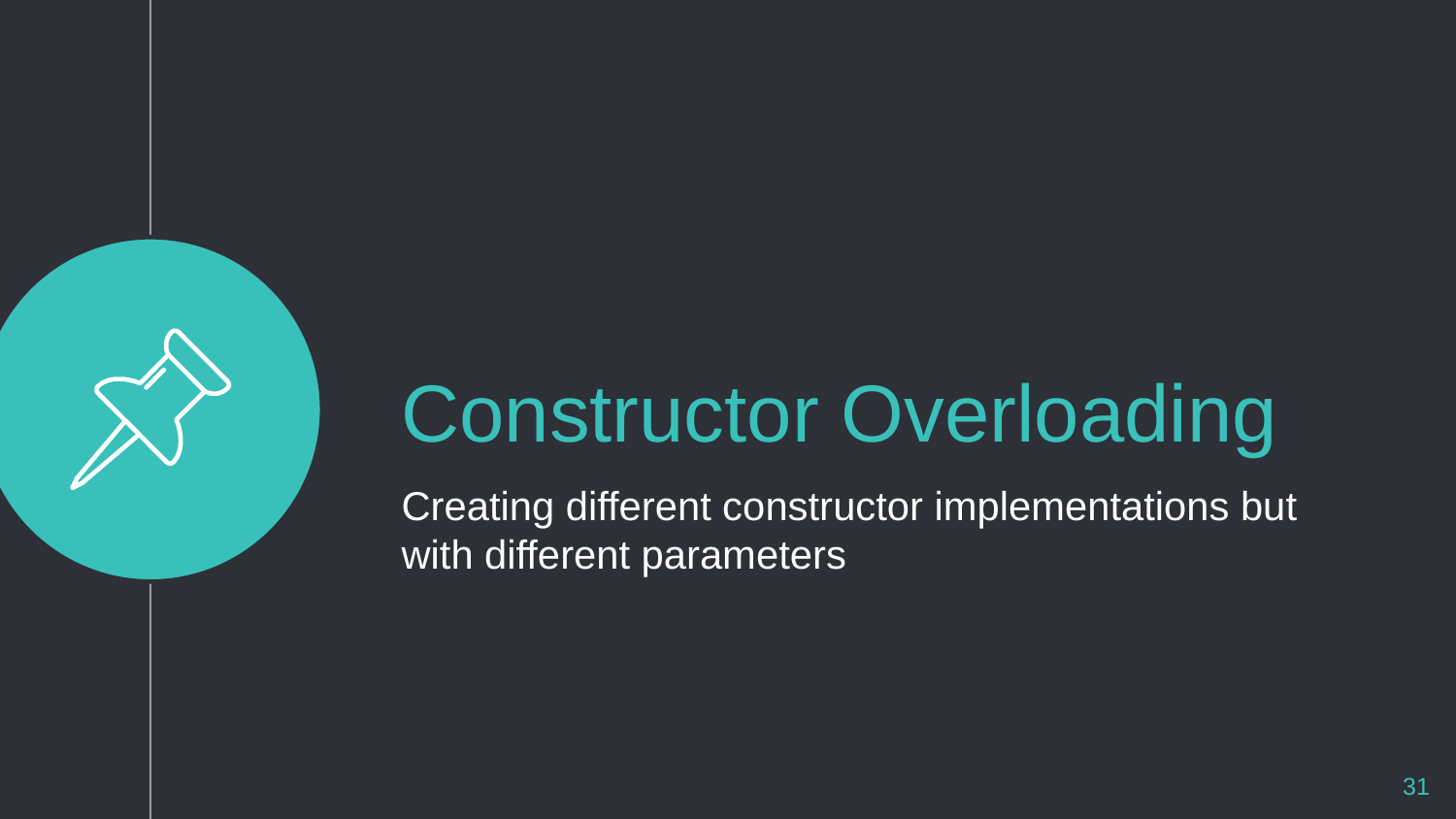

Constructor Overloading

Creating different constructor implementations but with different parameters
31